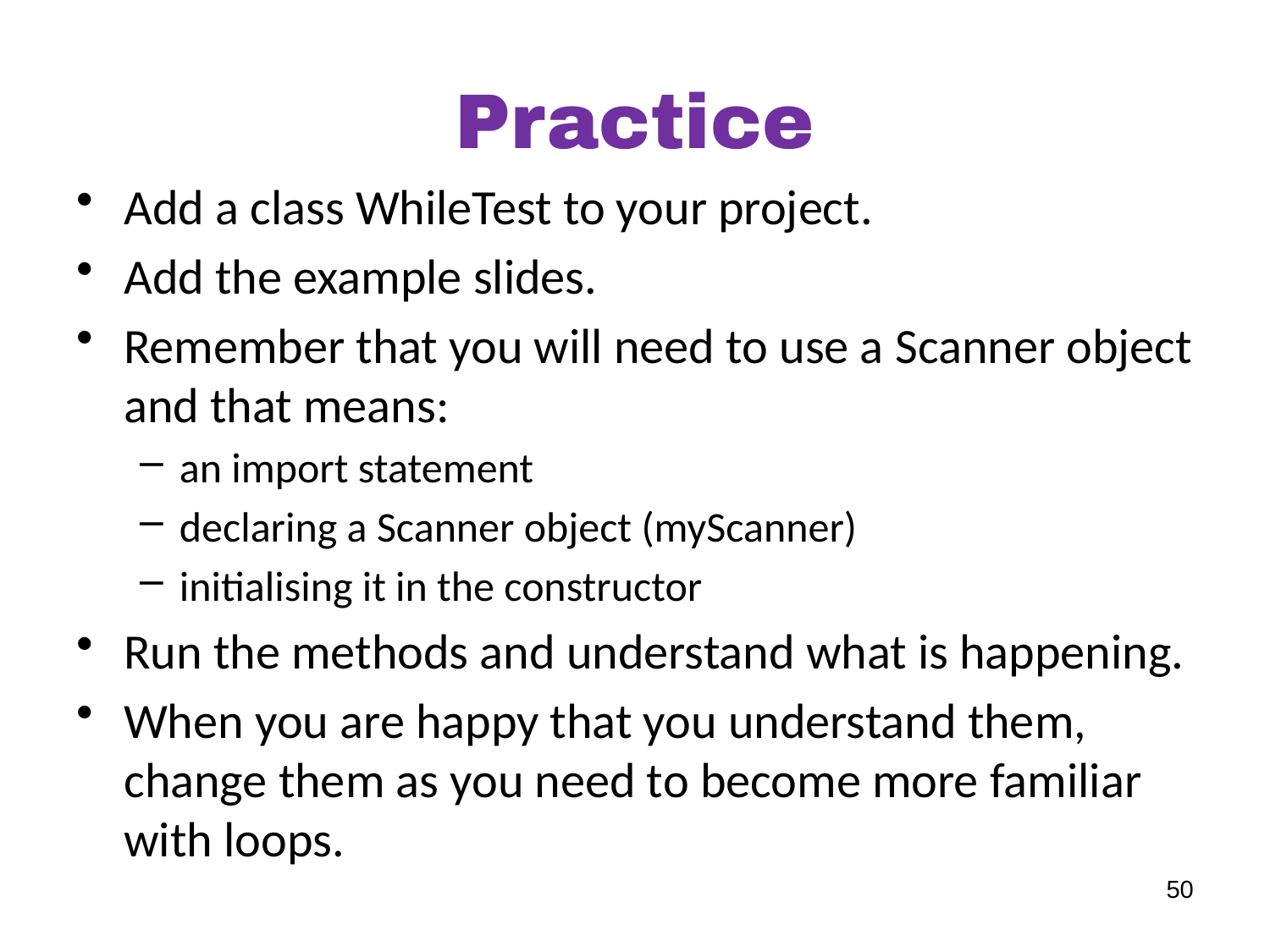

# Practice
Add a class WhileTest to your project.
Add the example slides.
Remember that you will need to use a Scanner object and that means:
an import statement
declaring a Scanner object (myScanner)
initialising it in the constructor
Run the methods and understand what is happening.
When you are happy that you understand them, change them as you need to become more familiar with loops.

50